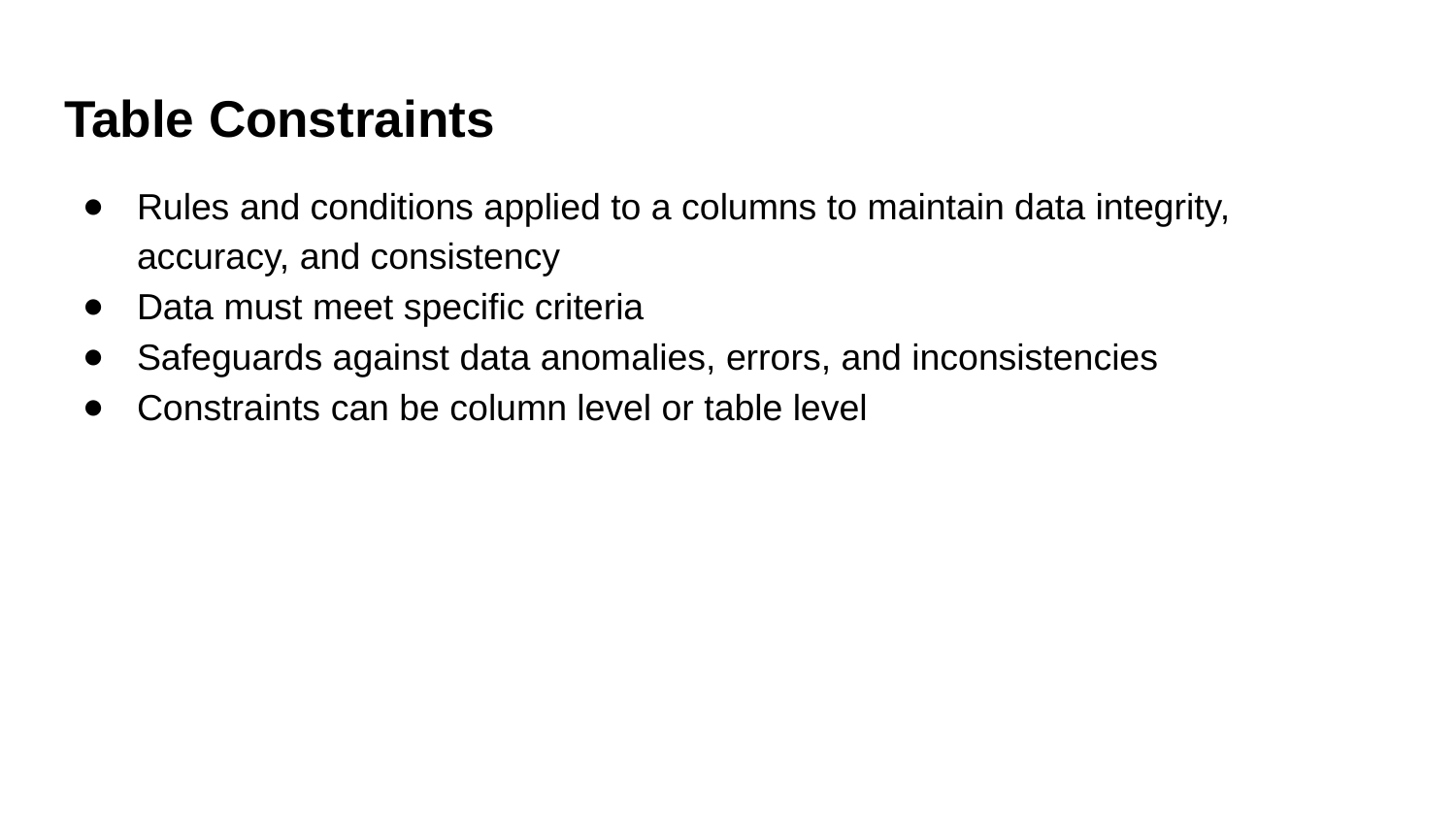

# Table Constraints
Rules and conditions applied to a columns to maintain data integrity, accuracy, and consistency
Data must meet specific criteria
Safeguards against data anomalies, errors, and inconsistencies
Constraints can be column level or table level